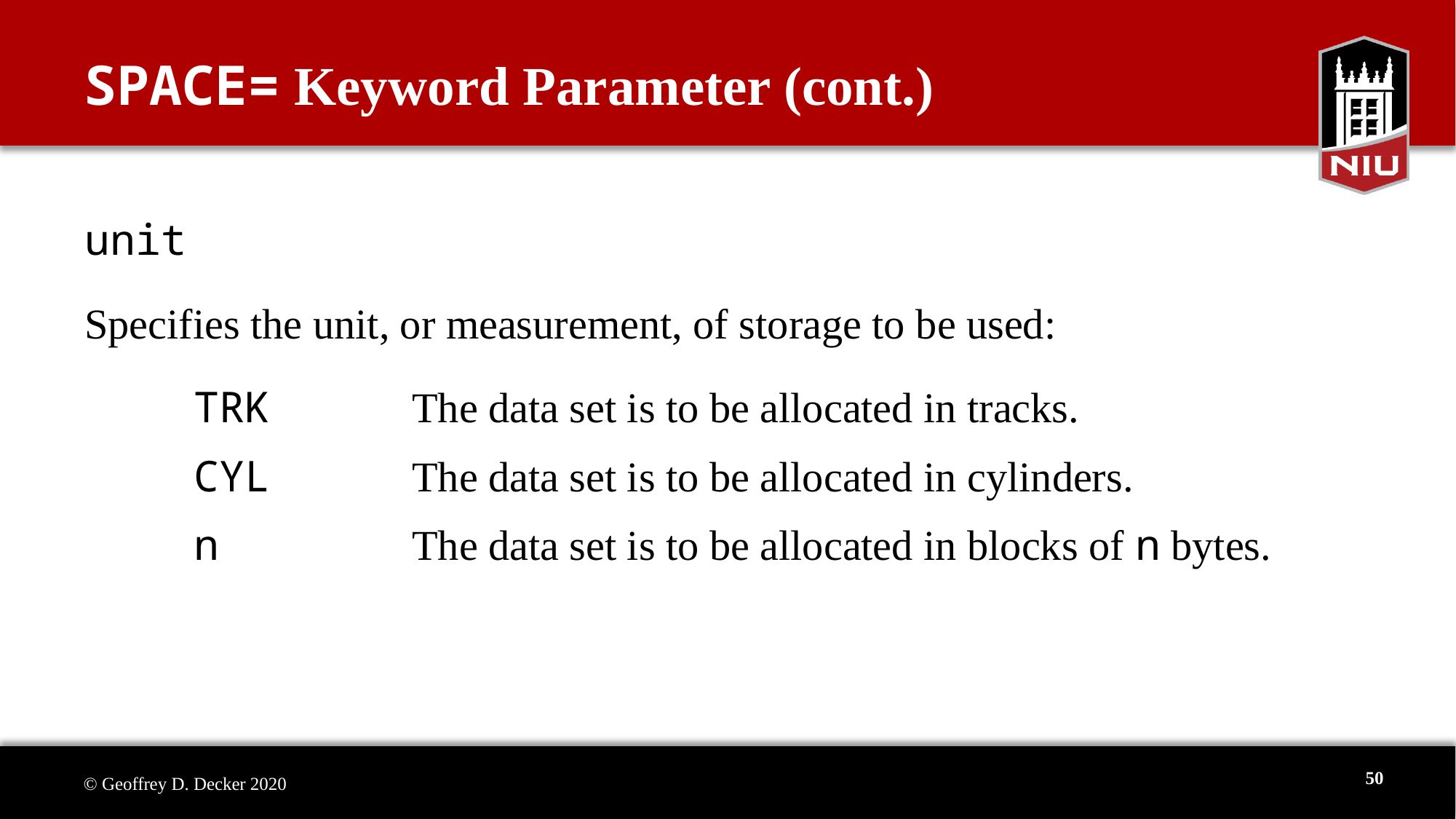

# SPACE= Keyword Parameter (cont.)
unit

Specifies the unit, or measurement, of storage to be used:

	TRK		The data set is to be allocated in tracks.

	CYL		The data set is to be allocated in cylinders.

	n		The data set is to be allocated in blocks of n bytes.

50
© Geoffrey D. Decker 2020